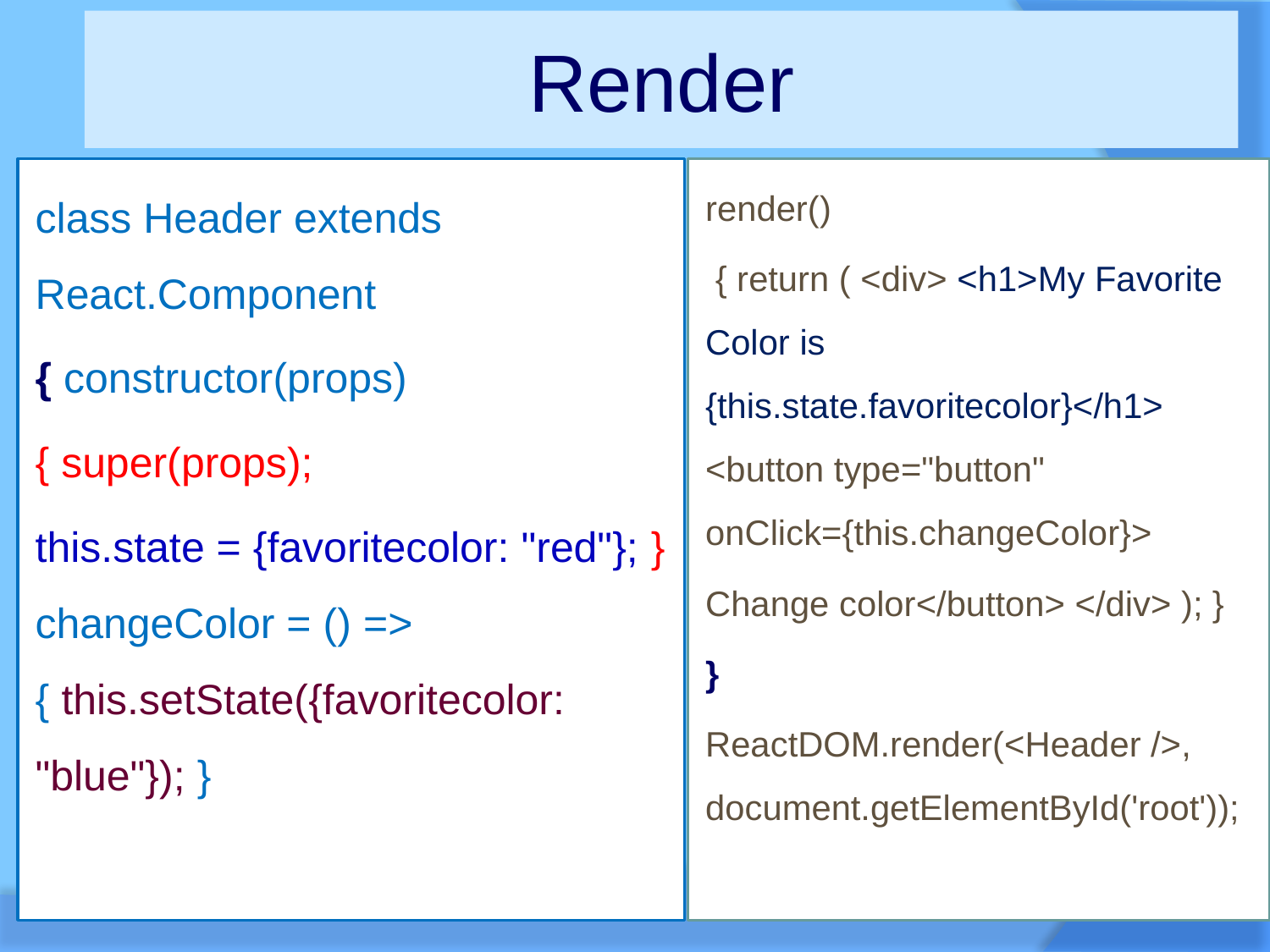

# Render
class Header extends React.Component
{ constructor(props)
{ super(props);
this.state = {favoritecolor: "red"}; } changeColor = () => { this.setState({favoritecolor: "blue"}); }
render()
 { return ( <div> <h1>My Favorite Color is {this.state.favoritecolor}</h1> <button type="button" onClick={this.changeColor}>
Change color</button> </div> ); }
}
ReactDOM.render(<Header />, document.getElementById('root'));